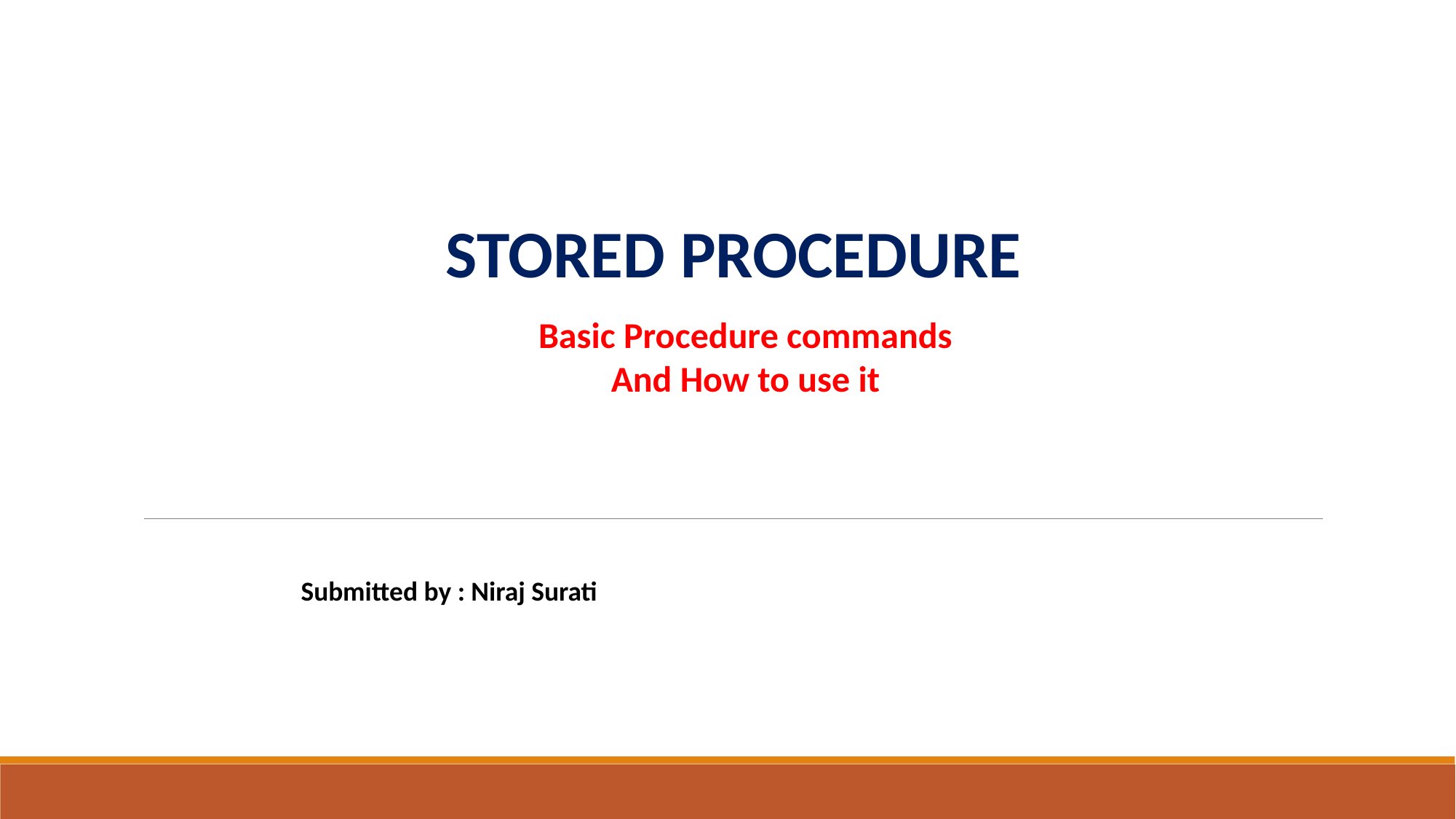

STORED PROCEDURE
Basic Procedure commands
And How to use it
#
Submitted by : Niraj Surati